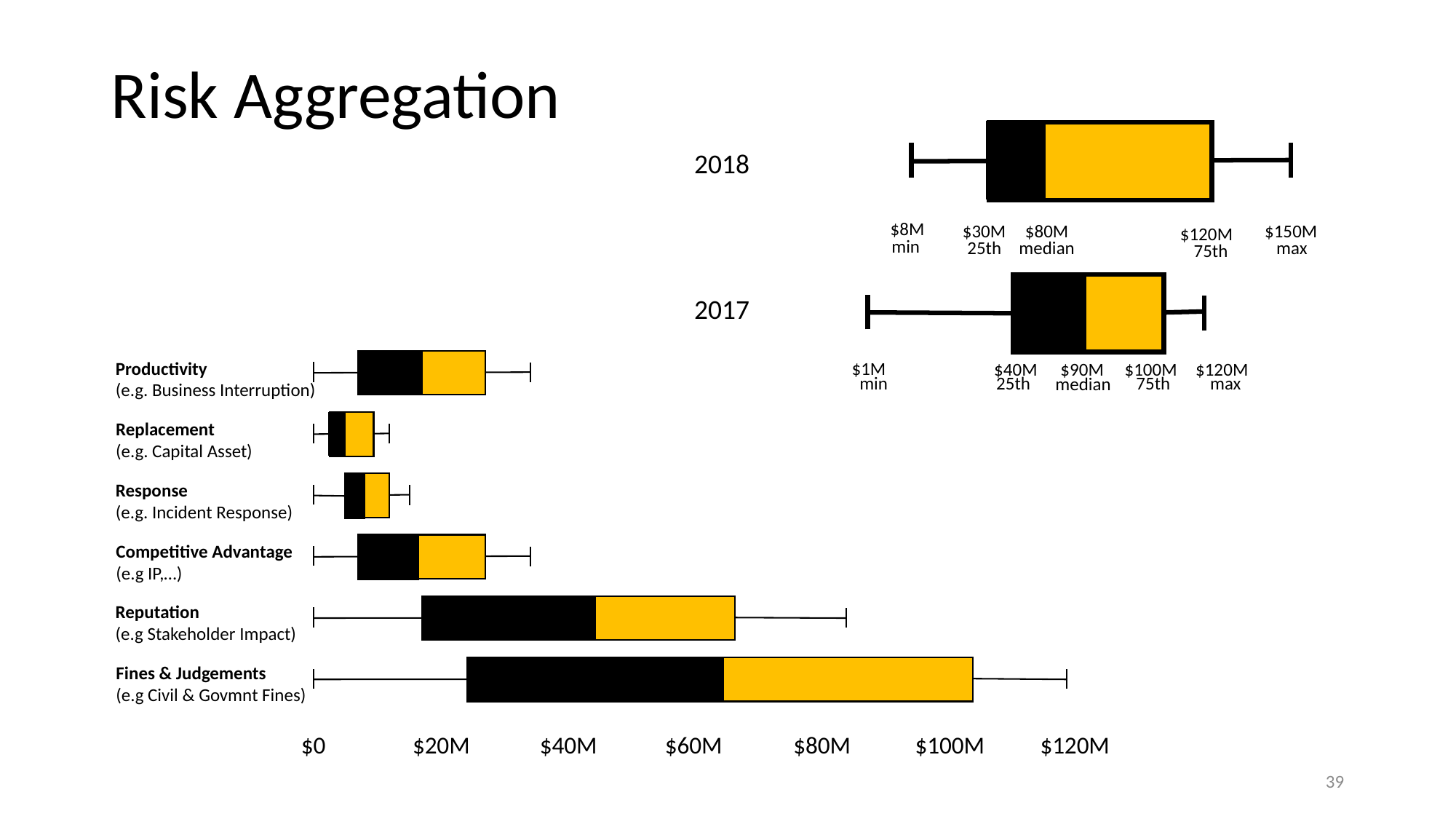

# Risk Aggregation

2018
$8M
$80M
$150M
$30M
$120M
min
median
max
25th
75th

2017
$1M
$40M
$90M
$100M
$120M
min
25th
75th
max
median

Productivity
(e.g. Business Interruption)

Replacement
(e.g. Capital Asset)
Response
(e.g. Incident Response)

Competitive Advantage
(e.g IP,…)

Reputation
(e.g Stakeholder Impact)

Fines & Judgements
(e.g Civil & Govmnt Fines)

$0
$20M
$40M
$60M
$80M
$100M
$120M
39